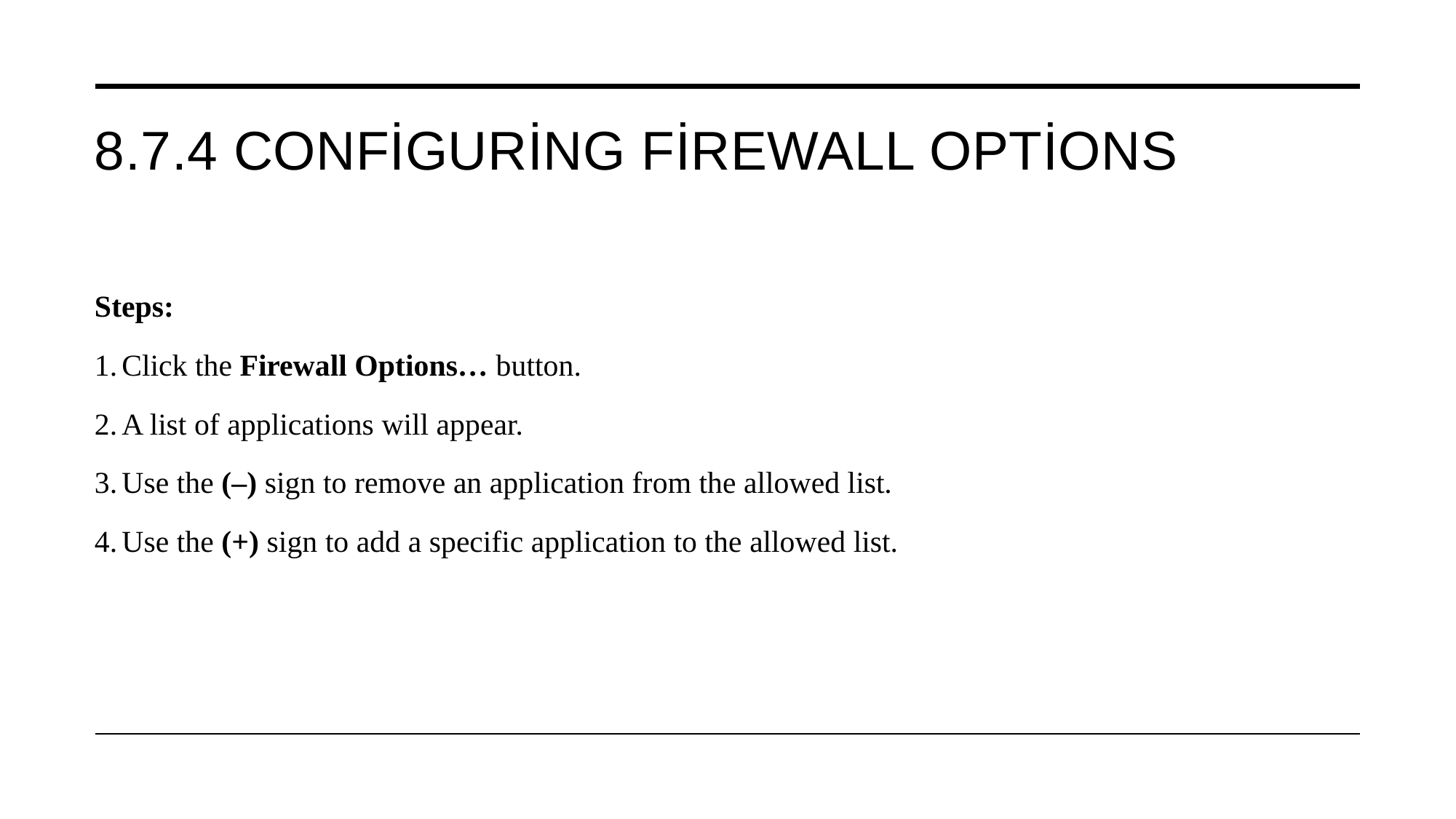

# 8.7.4 Configuring Firewall Options
Steps:
Click the Firewall Options… button.
A list of applications will appear.
Use the (–) sign to remove an application from the allowed list.
Use the (+) sign to add a specific application to the allowed list.